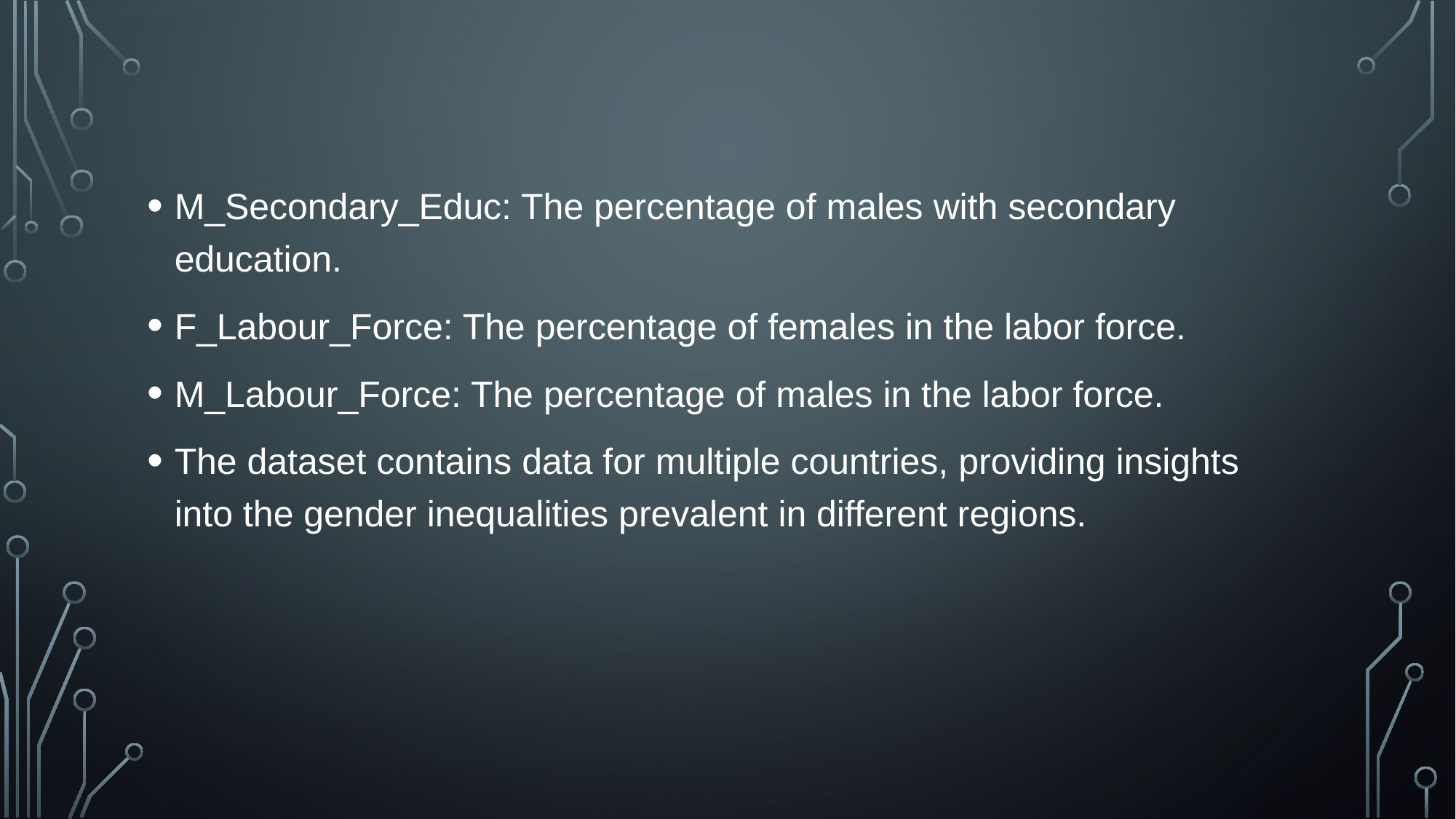

M_Secondary_Educ: The percentage of males with secondary education.
F_Labour_Force: The percentage of females in the labor force.
M_Labour_Force: The percentage of males in the labor force.
The dataset contains data for multiple countries, providing insights into the gender inequalities prevalent in different regions.